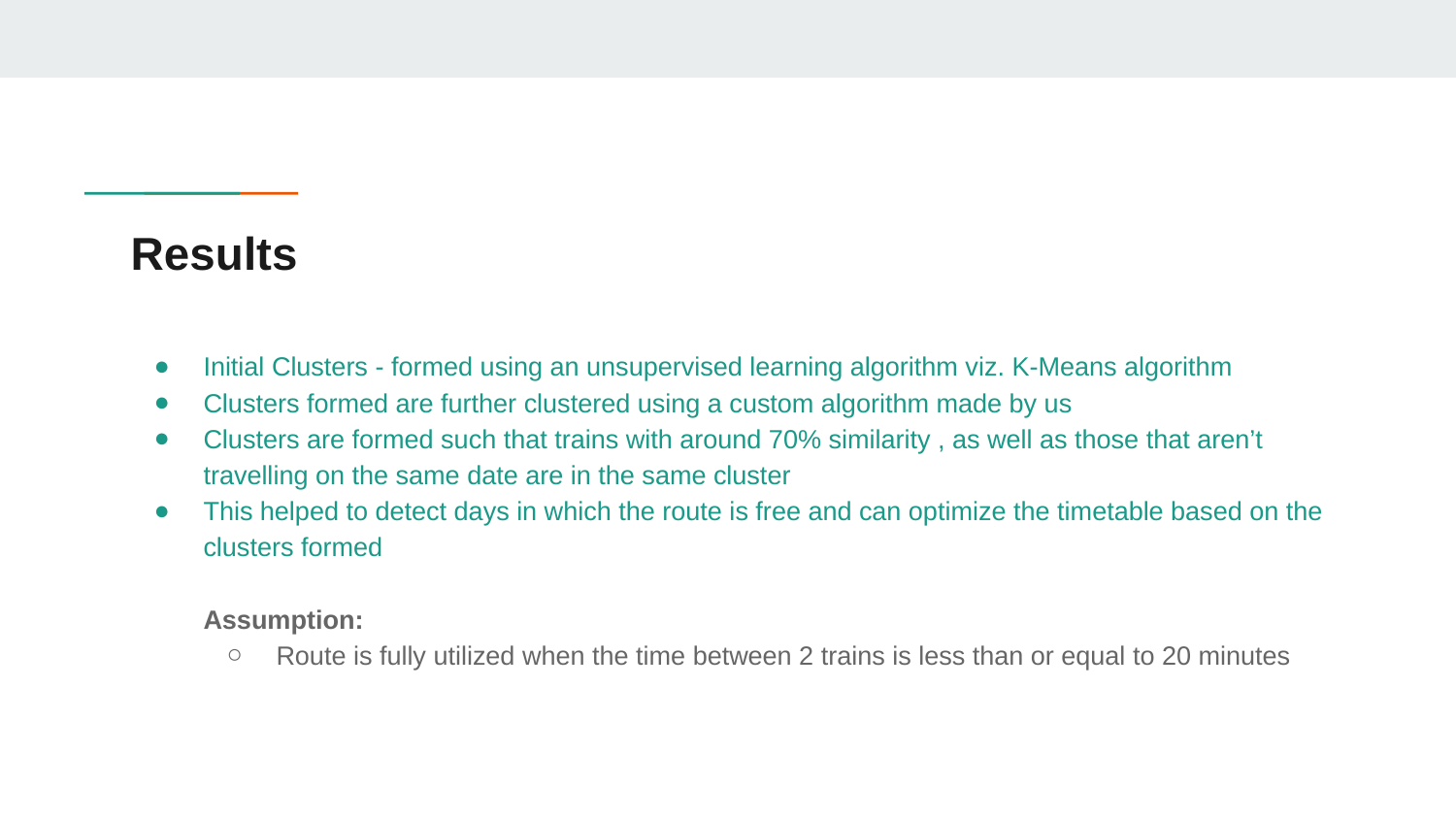

# Results
Initial Clusters - formed using an unsupervised learning algorithm viz. K-Means algorithm
Clusters formed are further clustered using a custom algorithm made by us
Clusters are formed such that trains with around 70% similarity , as well as those that aren’t travelling on the same date are in the same cluster
This helped to detect days in which the route is free and can optimize the timetable based on the clusters formed

Assumption:
Route is fully utilized when the time between 2 trains is less than or equal to 20 minutes